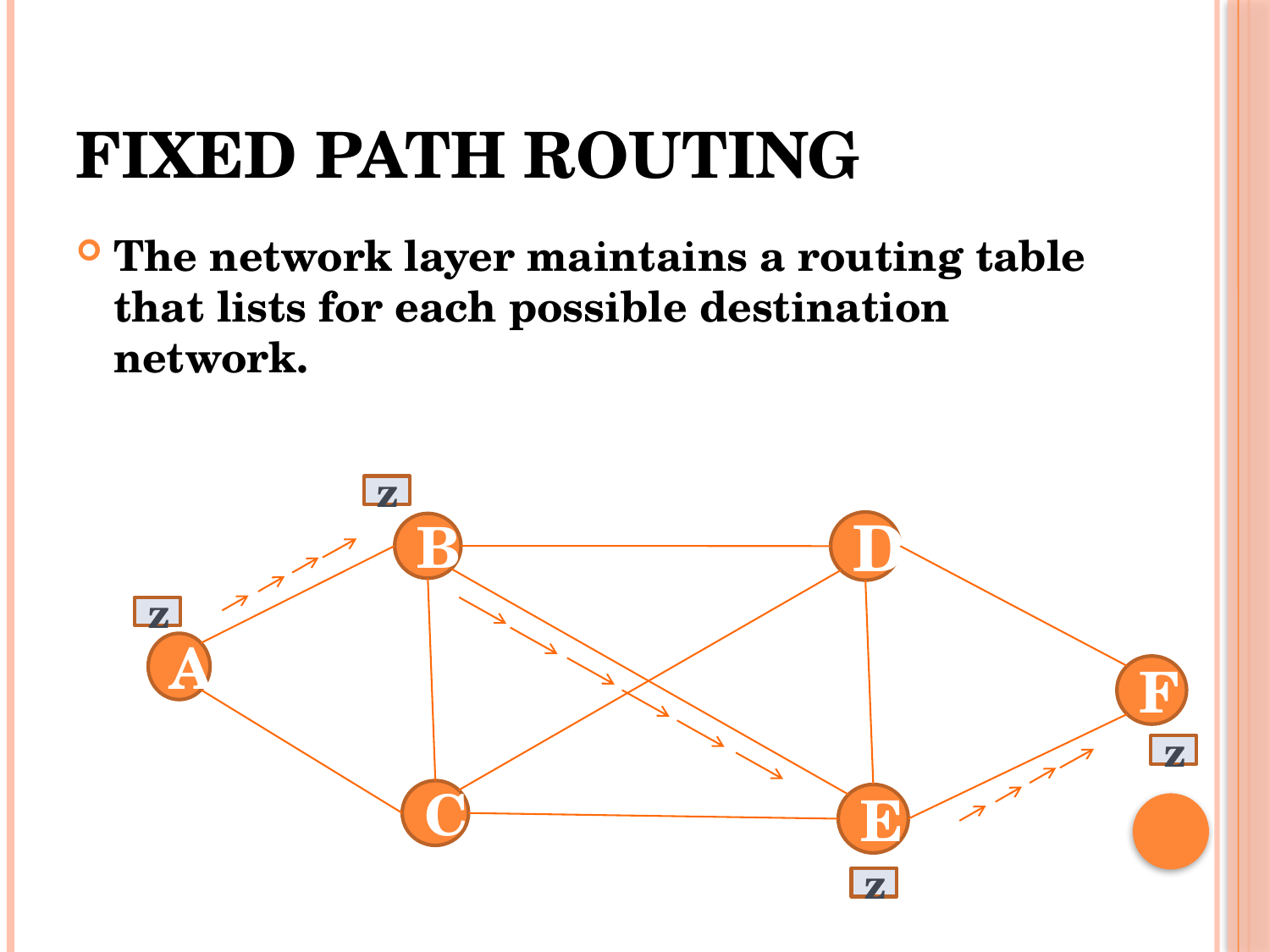

# Fixed Path Routing
The network layer maintains a routing table that lists for each possible destination network.

z
D
B
z
A
F
z
C
E
z